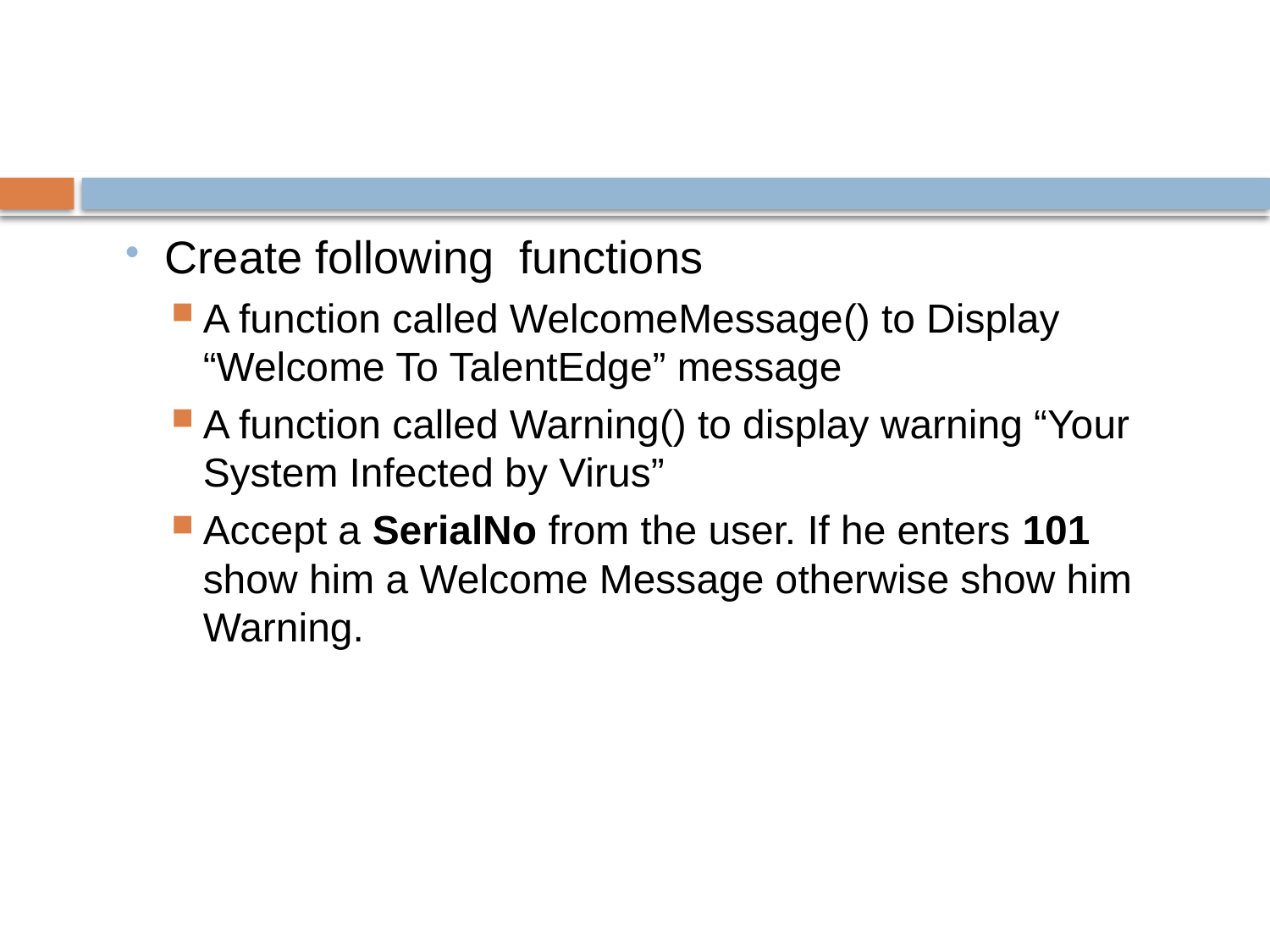

Create following  functions
A function called WelcomeMessage() to Display “Welcome To TalentEdge” message
A function called Warning() to display warning “Your System Infected by Virus”
Accept a SerialNo from the user. If he enters 101 show him a Welcome Message otherwise show him Warning.